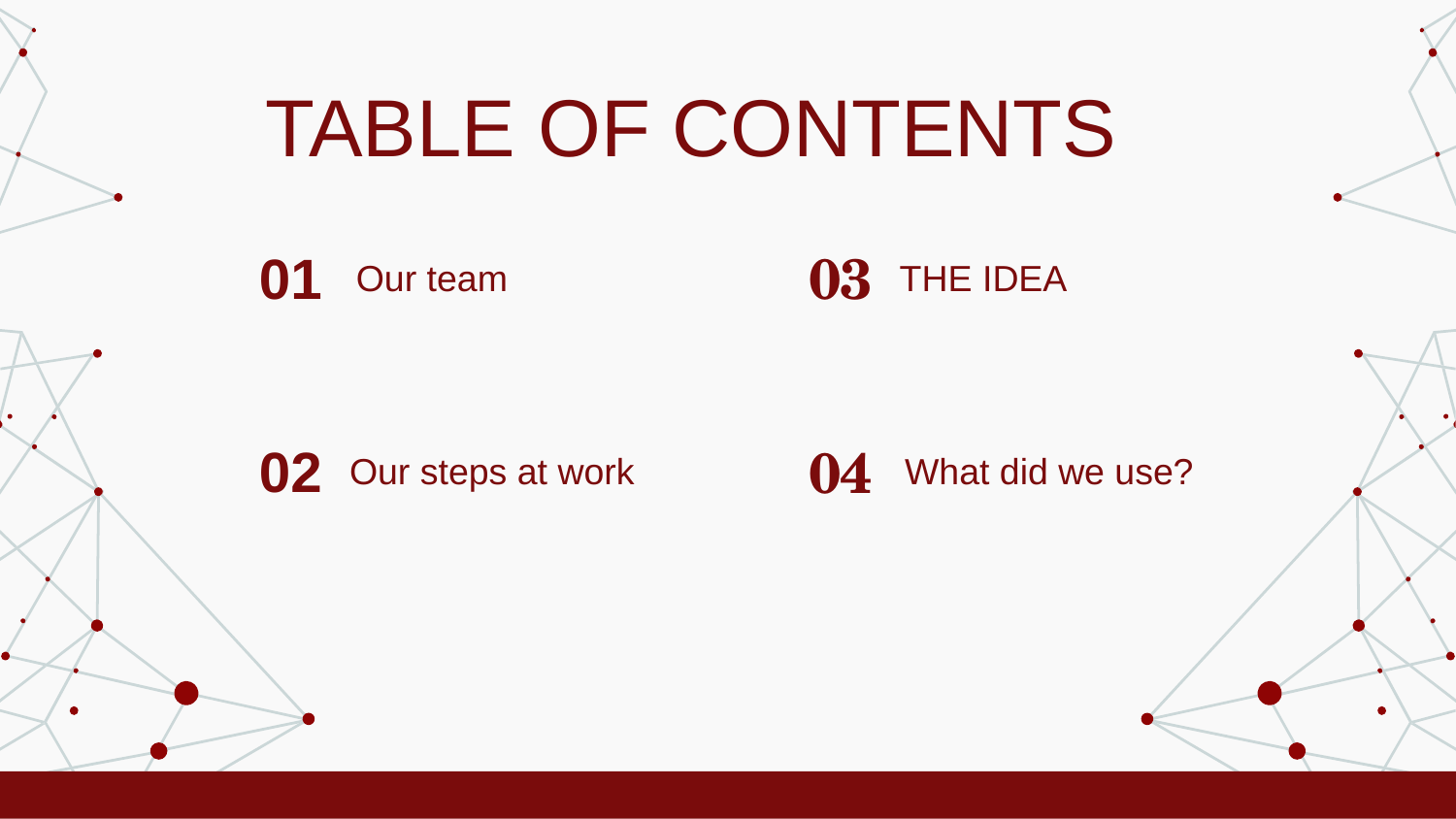

TABLE OF CONTENTS
01
03
Our team
THE IDEA
02
04
Our steps at work
What did we use?